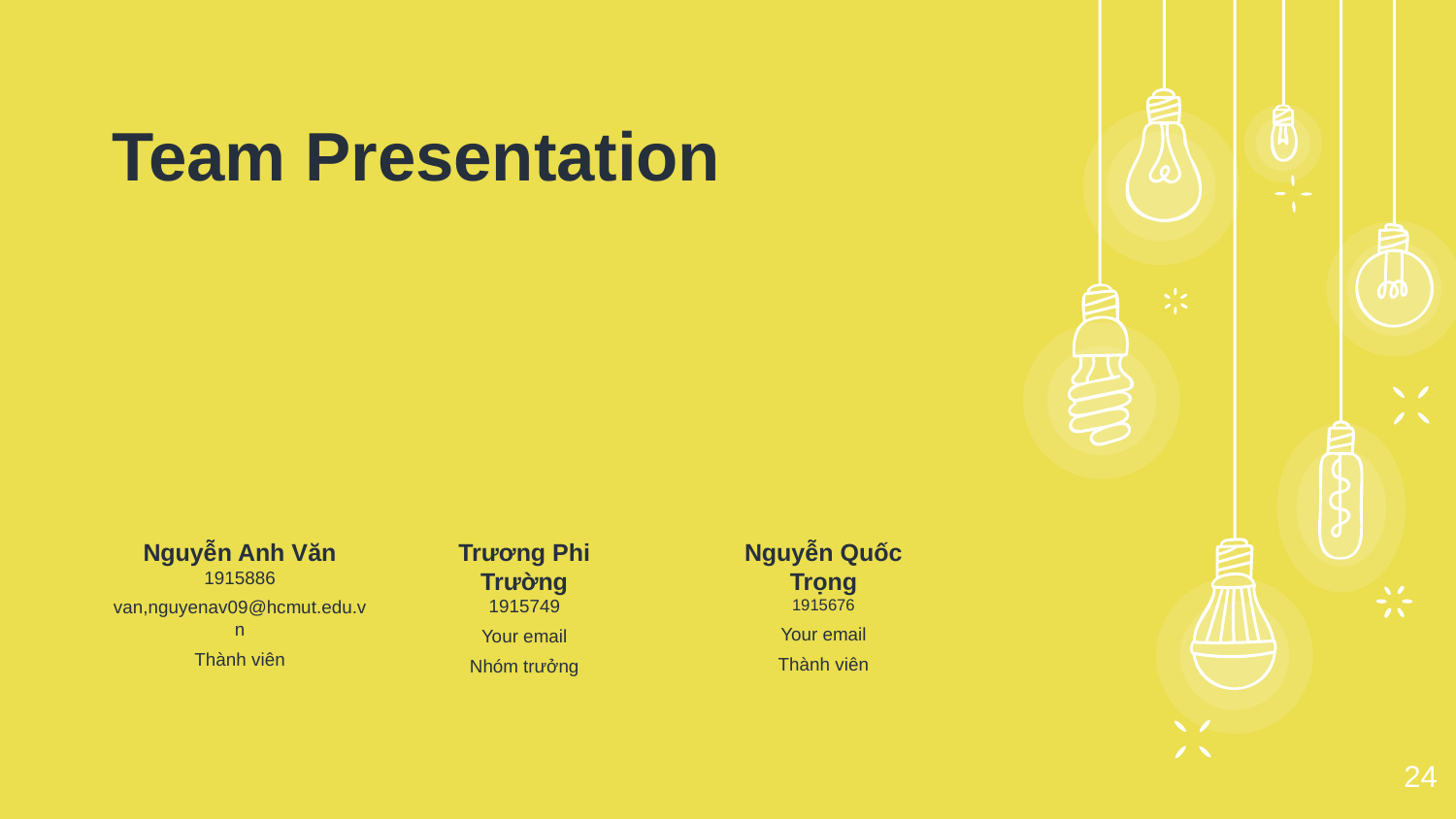

Team Presentation
Nguyễn Anh Văn
1915886
van,nguyenav09@hcmut.edu.vn
Thành viên
Trương Phi Trường
1915749
Your email
Nhóm trưởng

Nguyễn Quốc Trọng
1915676
Your email
Thành viên
24